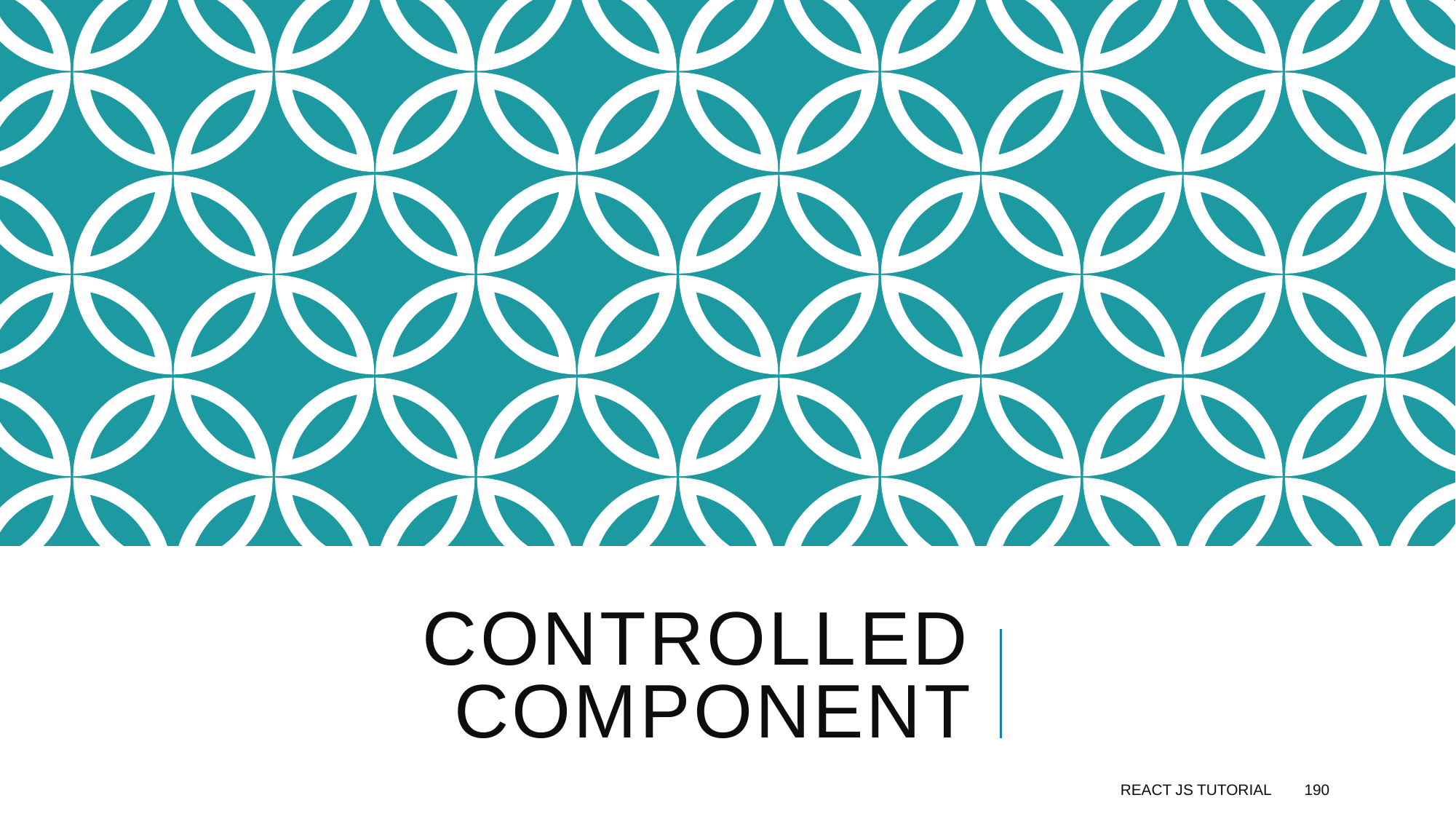

# Controlled component

React JS Tutorial
190